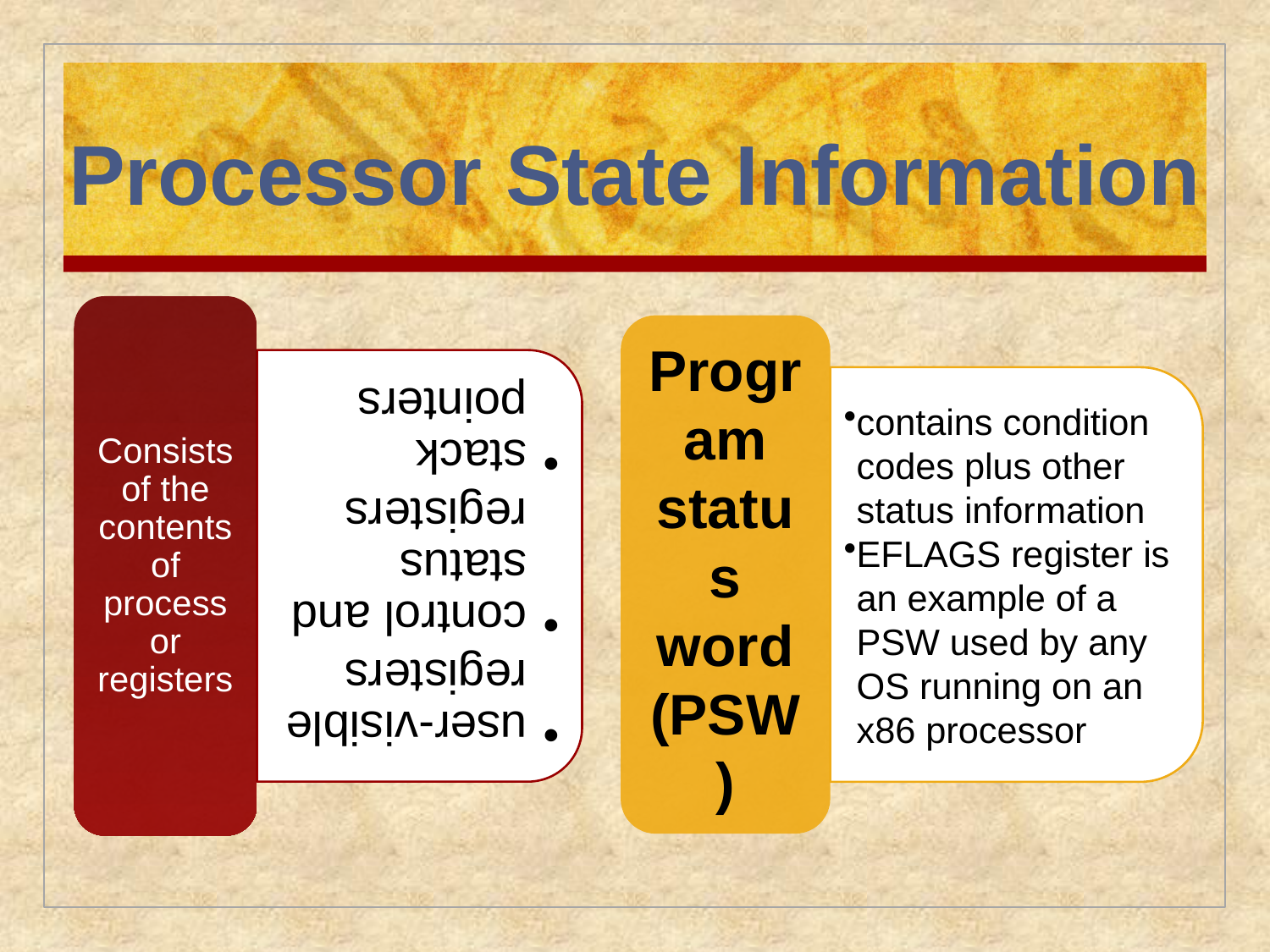

# Processor State Information
user-visible registers
control and status registers
stack pointers
Consists of the contents of processor registers
Program status word (PSW)
contains condition codes plus other status information
EFLAGS register is an example of a PSW used by any OS running on an x86 processor